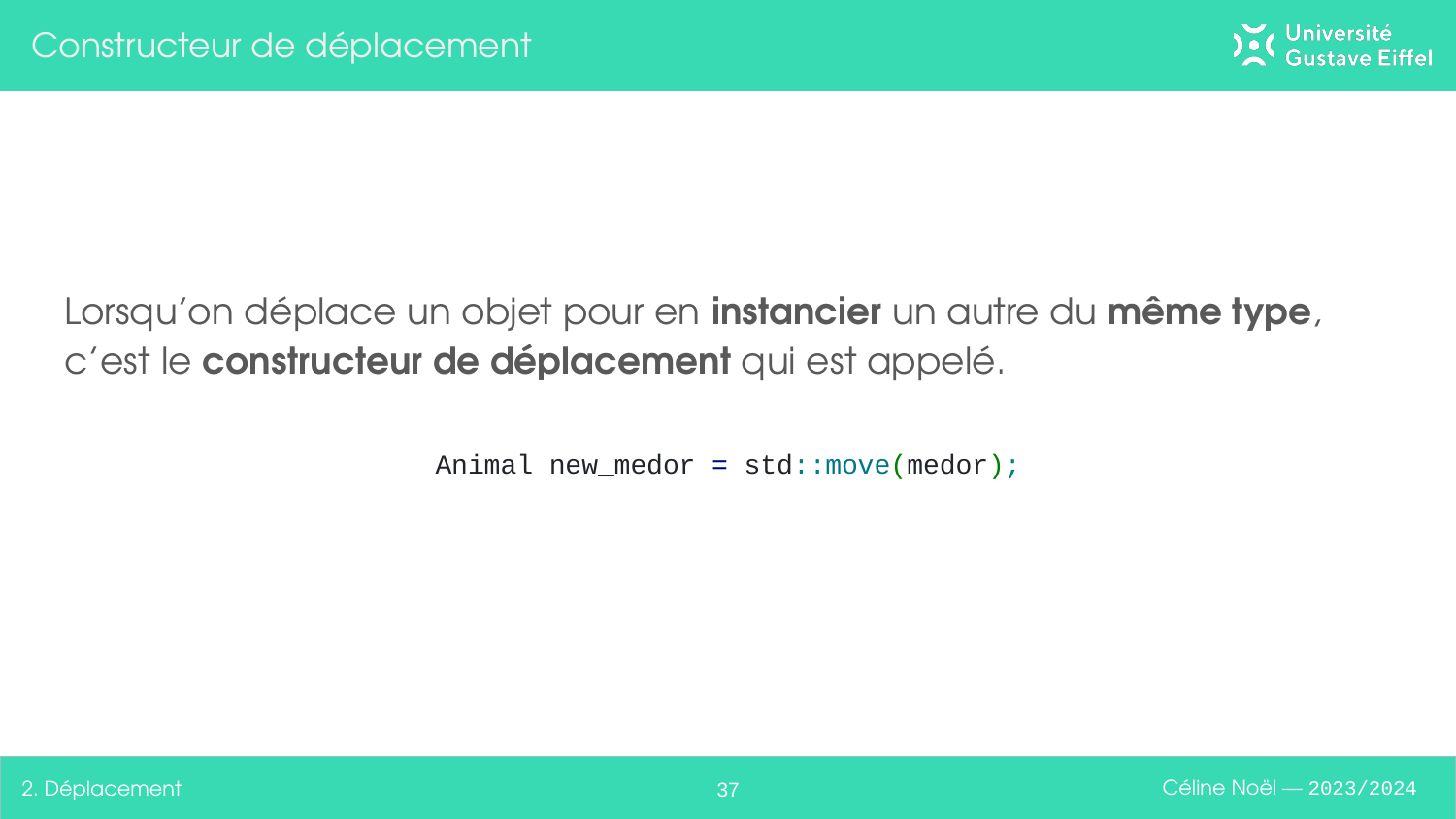

# Constructeur de déplacement
Lorsqu’on déplace un objet pour en instancier un autre du même type, c’est le constructeur de déplacement qui est appelé.
Animal new_medor = std::move(medor);
2. Déplacement
37